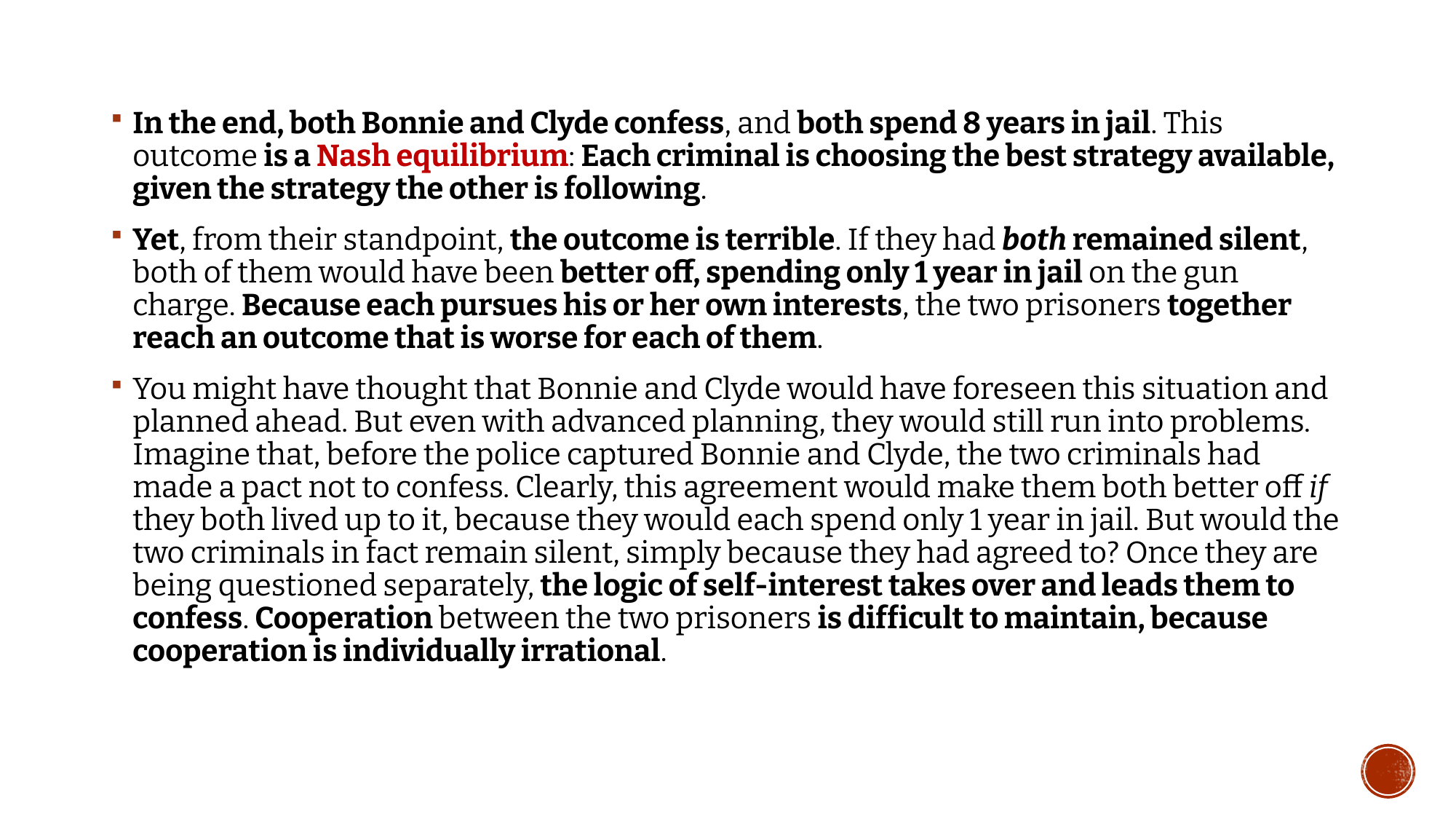

In the end, both Bonnie and Clyde confess, and both spend 8 years in jail. This outcome is a Nash equilibrium: Each criminal is choosing the best strategy available, given the strategy the other is following.
Yet, from their standpoint, the outcome is terrible. If they had both remained silent, both of them would have been better off, spending only 1 year in jail on the gun charge. Because each pursues his or her own interests, the two prisoners together reach an outcome that is worse for each of them.
You might have thought that Bonnie and Clyde would have foreseen this situation and planned ahead. But even with advanced planning, they would still run into problems. Imagine that, before the police captured Bonnie and Clyde, the two criminals had made a pact not to confess. Clearly, this agreement would make them both better off if they both lived up to it, because they would each spend only 1 year in jail. But would the two criminals in fact remain silent, simply because they had agreed to? Once they are being questioned separately, the logic of self-interest takes over and leads them to confess. Cooperation between the two prisoners is difficult to maintain, because cooperation is individually irrational.